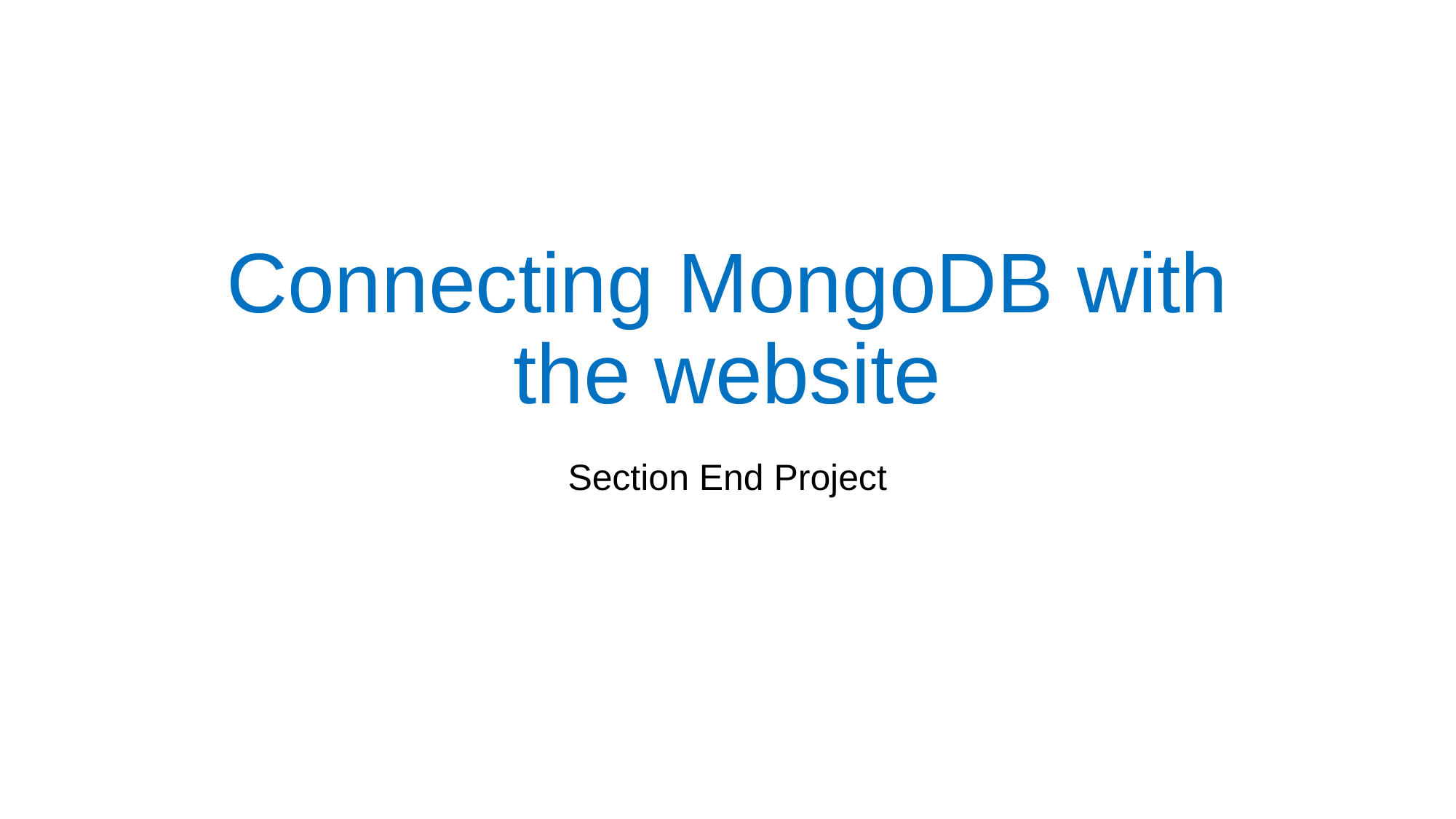

# Connecting MongoDB with the website
Section End Project